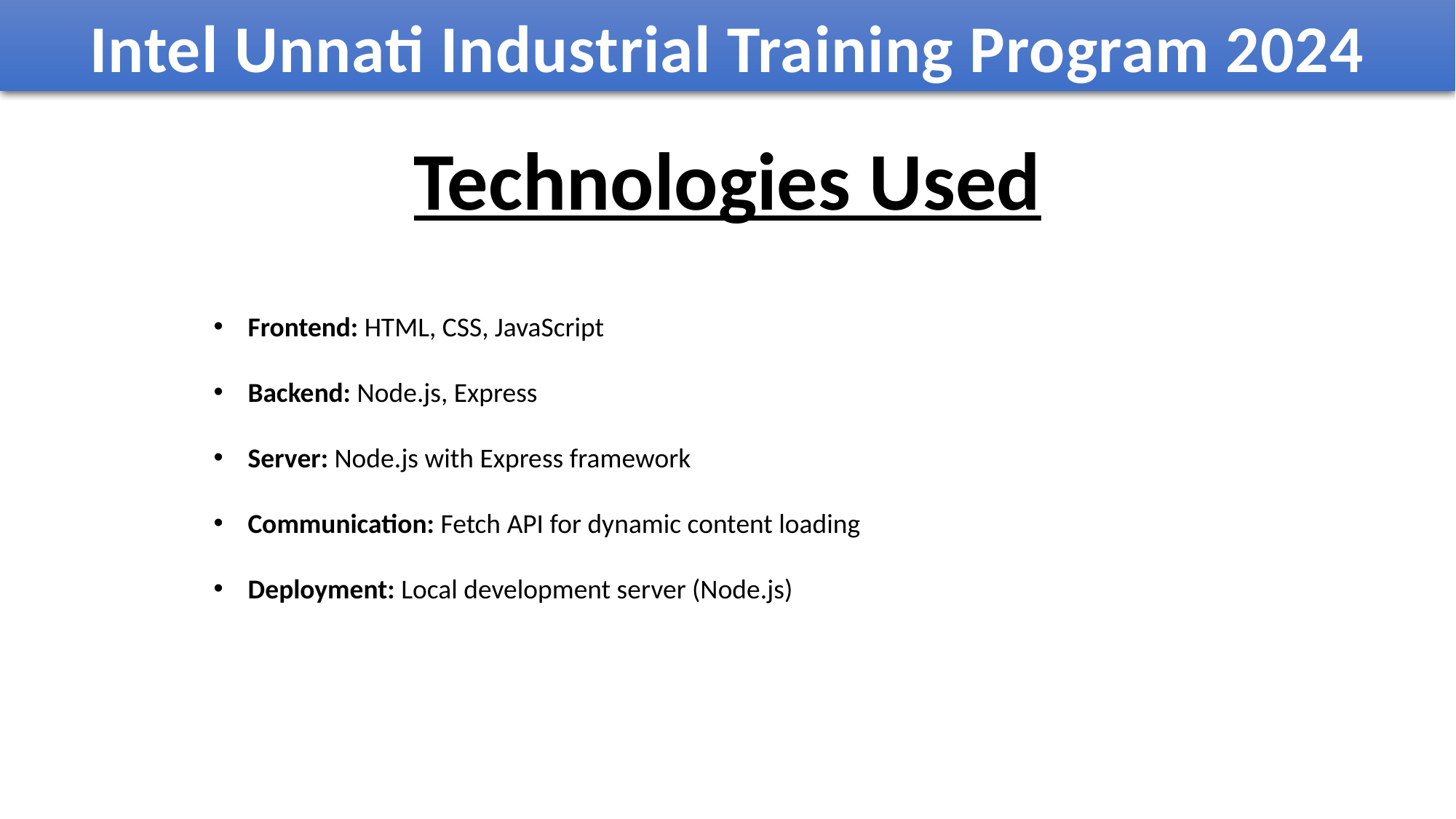

Intel Unnati Industrial Training Program 2024
Technologies Used
Frontend: HTML, CSS, JavaScript

Backend: Node.js, Express

Server: Node.js with Express framework

Communication: Fetch API for dynamic content loading

Deployment: Local development server (Node.js)